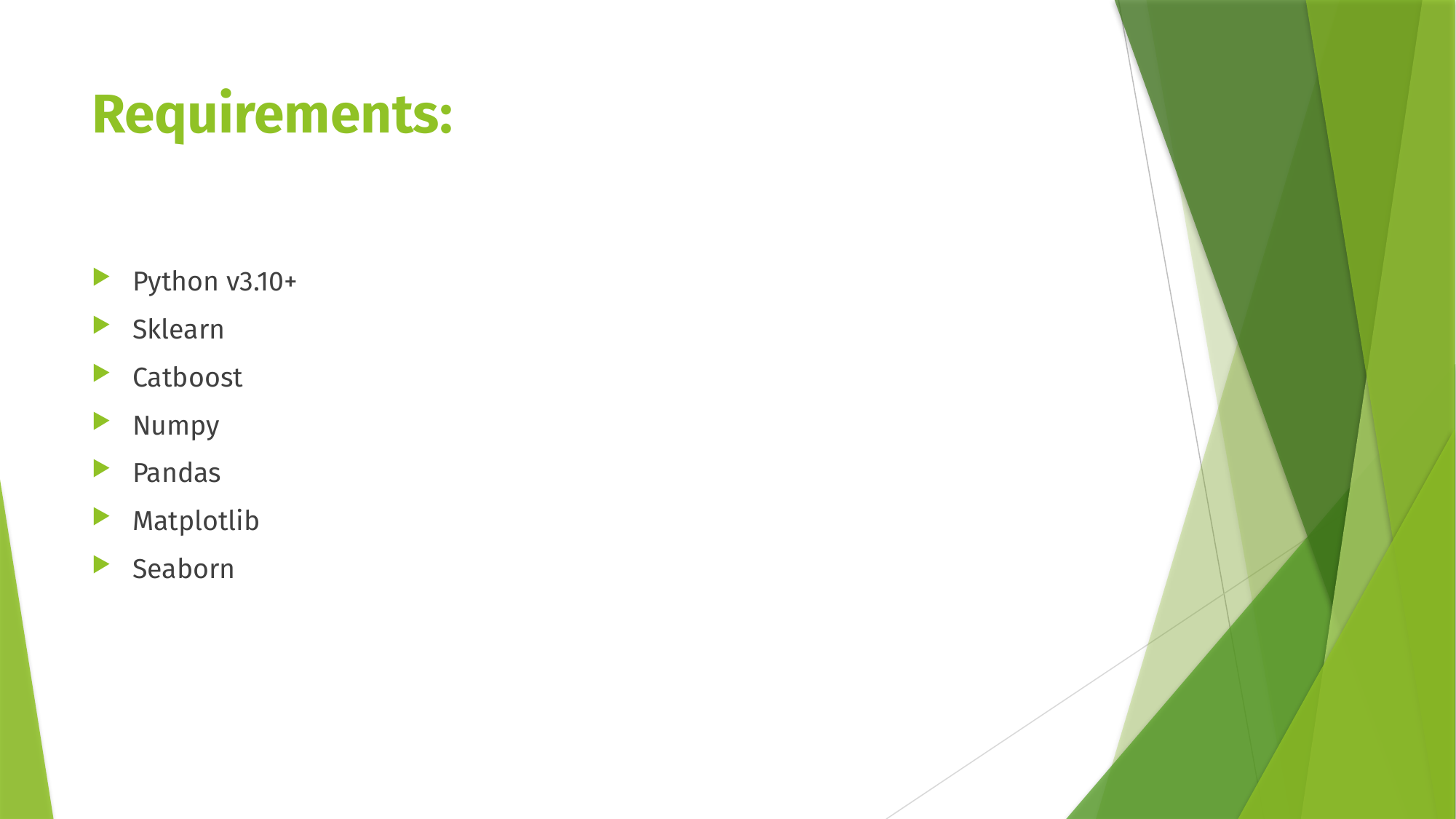

# Requirements:
Python v3.10+
Sklearn
Catboost
Numpy
Pandas
Matplotlib
Seaborn